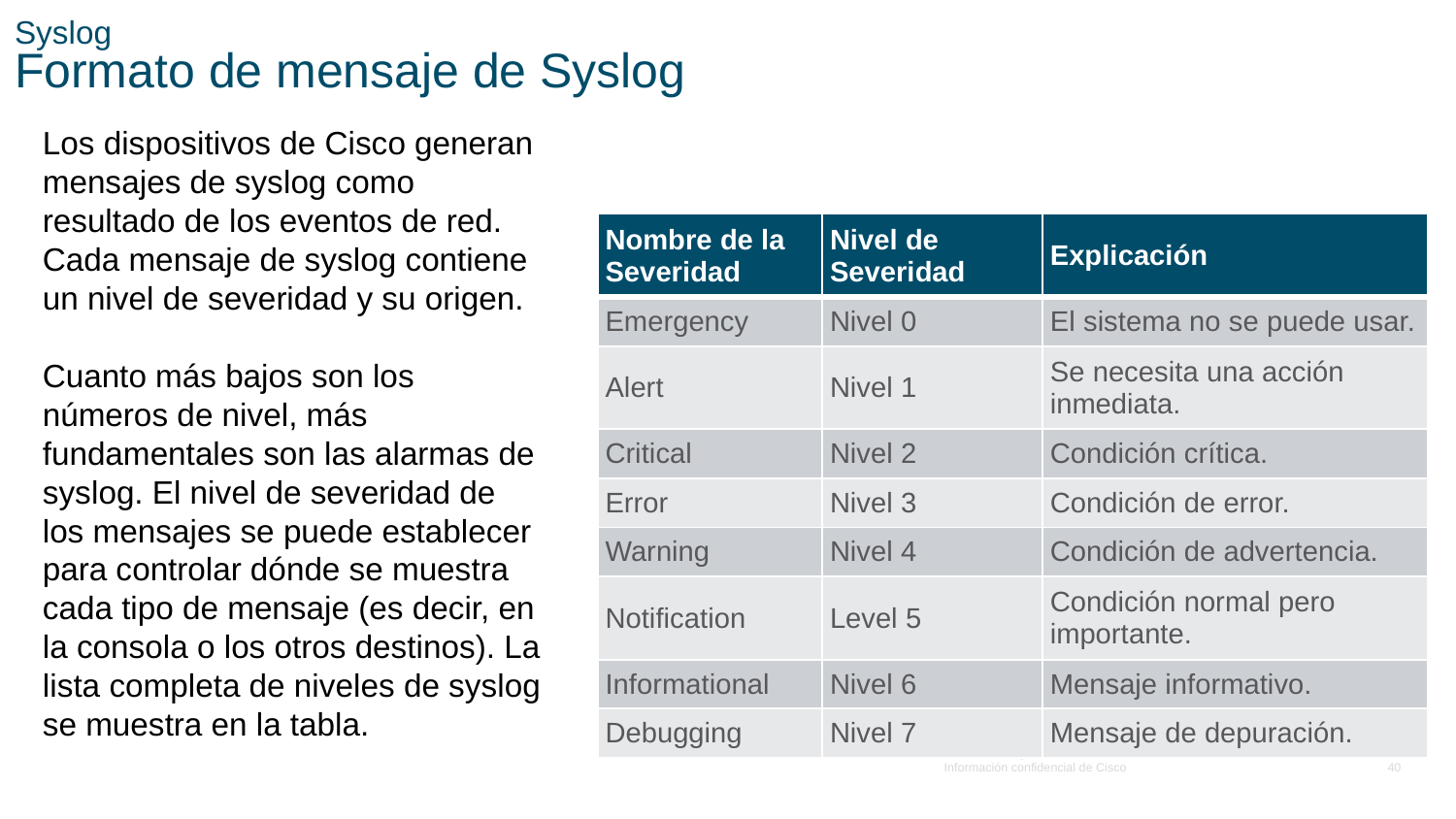

# Syslog Formato de mensaje de Syslog
Los dispositivos de Cisco generan mensajes de syslog como resultado de los eventos de red. Cada mensaje de syslog contiene un nivel de severidad y su origen.

Cuanto más bajos son los números de nivel, más fundamentales son las alarmas de syslog. El nivel de severidad de los mensajes se puede establecer para controlar dónde se muestra cada tipo de mensaje (es decir, en la consola o los otros destinos). La lista completa de niveles de syslog se muestra en la tabla.

| Nombre de la Severidad | Nivel de Severidad | Explicación |
| --- | --- | --- |
| Emergency | Nivel 0 | El sistema no se puede usar. |
| Alert | Nivel 1 | Se necesita una acción inmediata. |
| Critical | Nivel 2 | Condición crítica. |
| Error | Nivel 3 | Condición de error. |
| Warning | Nivel 4 | Condición de advertencia. |
| Notification | Level 5 | Condición normal pero importante. |
| Informational | Nivel 6 | Mensaje informativo. |
| Debugging | Nivel 7 | Mensaje de depuración. |